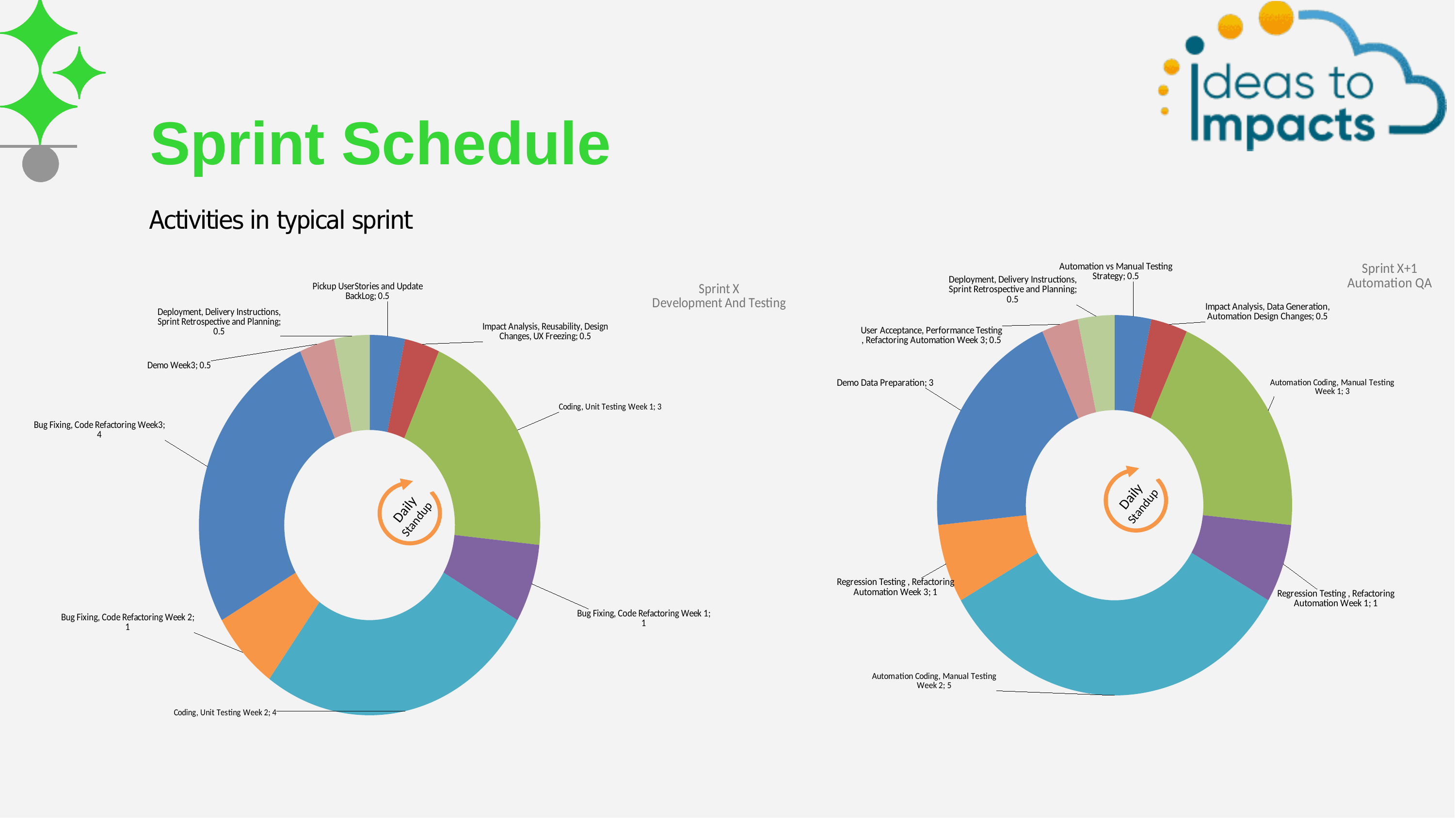

# Sprint Schedule
Activities in typical sprint

### Chart: Sprint X+1
Automation QA

| Category | Sprint X+1 |
|---|---|
| Automation vs Manual Testing Strategy | 0.5 |
| Impact Analysis, Data Generation, Automation Design Changes | 0.5 |
| Automation Coding, Manual Testing Week 1 | 3.0 |
| Regression Testing , Refactoring Automation Week 1 | 1.0 |
| Automation Coding, Manual Testing Week 2 | 5.0 |
| Regression Testing , Refactoring Automation Week 3 | 1.0 |
| Demo Data Preparation | 3.0 |
| User Acceptance, Performance Testing , Refactoring Automation Week 3 | 0.5 |
| Deployment, Delivery Instructions, Sprint Retrospective and Planning | 0.5 |

### Chart: Sprint X
Development And Testing

| Category | Sprint X |
|---|---|
| Pickup UserStories and Update BackLog | 0.5 |
| Impact Analysis, Reusability, Design Changes, UX Freezing | 0.5 |
| Coding, Unit Testing Week 1 | 3.0 |
| Bug Fixing, Code Refactoring Week 1 | 1.0 |
| Coding, Unit Testing Week 2 | 4.0 |
| Bug Fixing, Code Refactoring Week 2 | 1.0 |
| Bug Fixing, Code Refactoring Week3 | 4.0 |
| Demo Week3 | 0.5 |
| Deployment, Delivery Instructions, Sprint Retrospective and Planning | 0.5 |
Daily Standup

Daily Standup